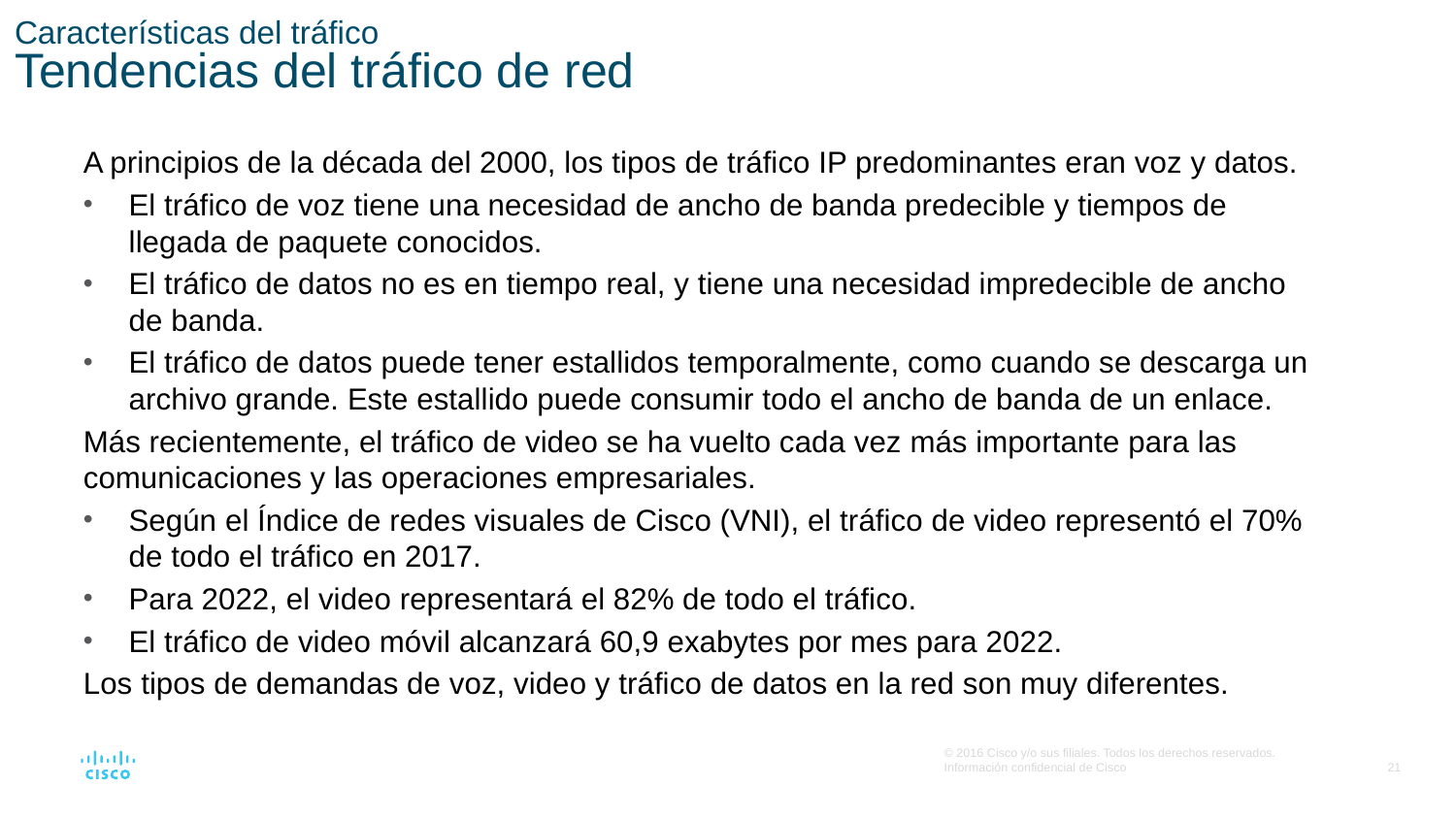

# Características del tráfico Tendencias del tráfico de red
A principios de la década del 2000, los tipos de tráfico IP predominantes eran voz y datos.
El tráfico de voz tiene una necesidad de ancho de banda predecible y tiempos de llegada de paquete conocidos.
El tráfico de datos no es en tiempo real, y tiene una necesidad impredecible de ancho de banda.
El tráfico de datos puede tener estallidos temporalmente, como cuando se descarga un archivo grande. Este estallido puede consumir todo el ancho de banda de un enlace.
Más recientemente, el tráfico de video se ha vuelto cada vez más importante para las comunicaciones y las operaciones empresariales.
Según el Índice de redes visuales de Cisco (VNI), el tráfico de video representó el 70% de todo el tráfico en 2017.
Para 2022, el video representará el 82% de todo el tráfico.
El tráfico de video móvil alcanzará 60,9 exabytes por mes para 2022.
Los tipos de demandas de voz, video y tráfico de datos en la red son muy diferentes.